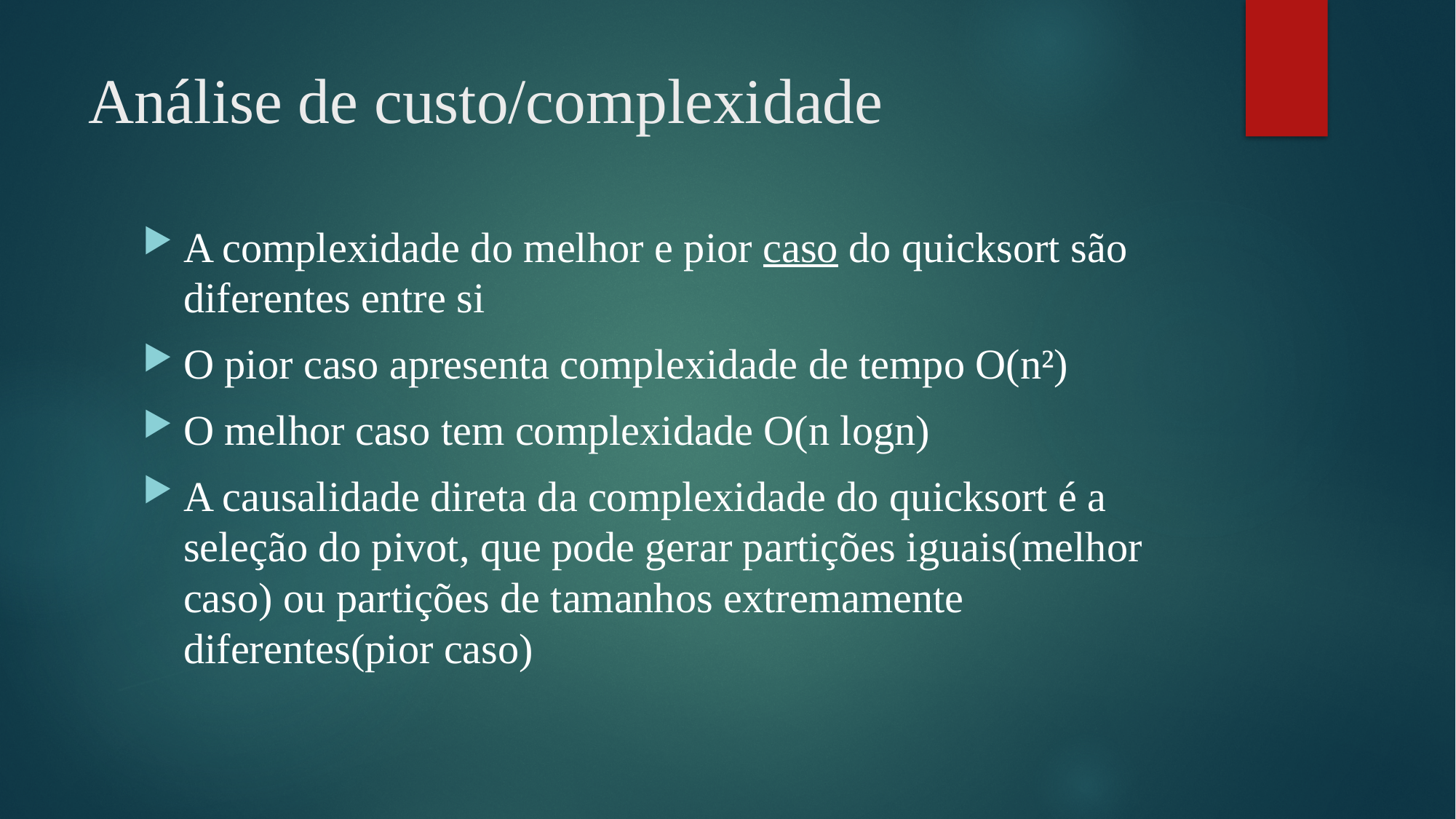

# Análise de custo/complexidade
A complexidade do melhor e pior caso do quicksort são diferentes entre si
O pior caso apresenta complexidade de tempo O(n²)
O melhor caso tem complexidade O(n logn)
A causalidade direta da complexidade do quicksort é a seleção do pivot, que pode gerar partições iguais(melhor caso) ou partições de tamanhos extremamente diferentes(pior caso)